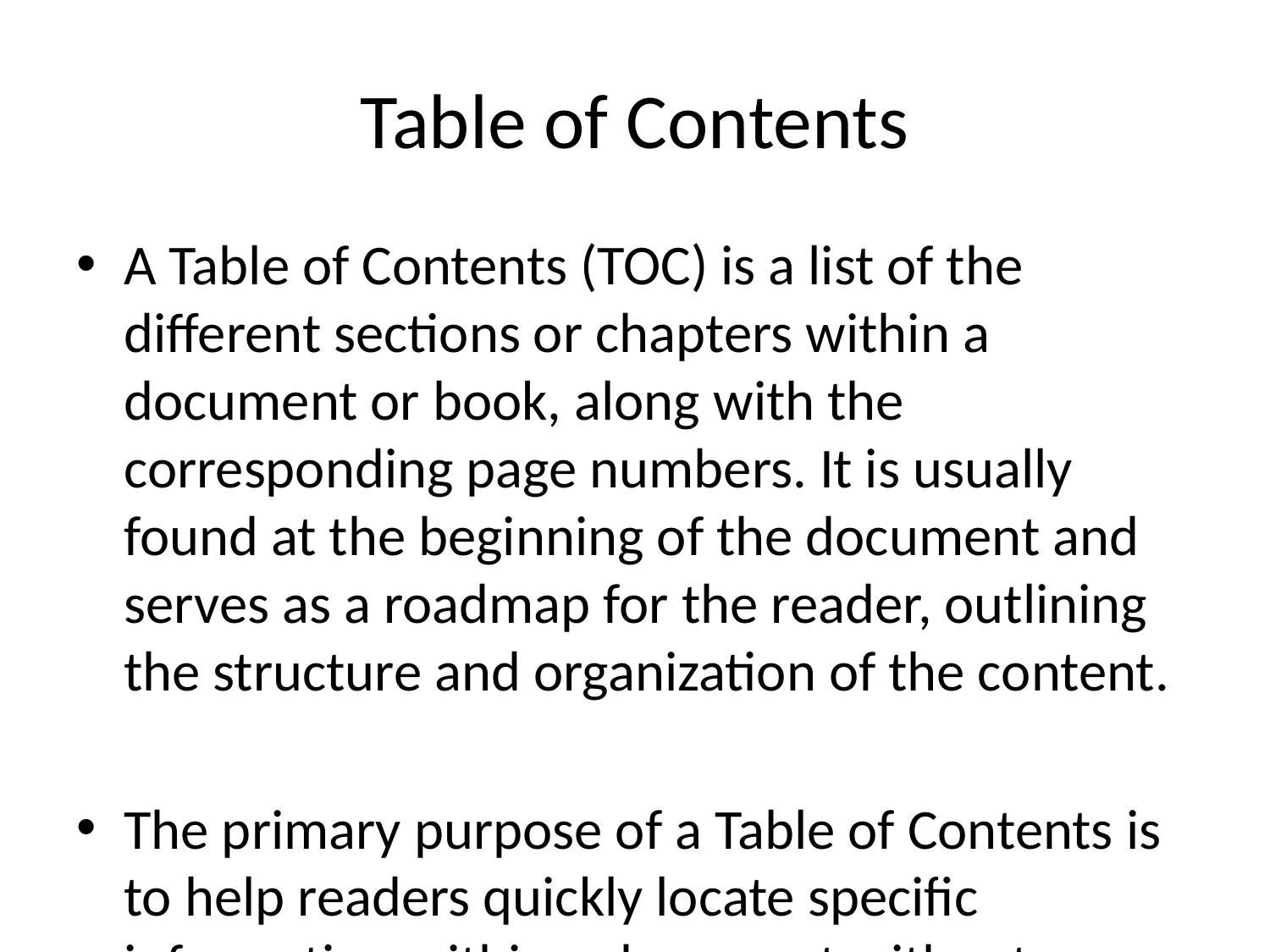

# Table of Contents
A Table of Contents (TOC) is a list of the different sections or chapters within a document or book, along with the corresponding page numbers. It is usually found at the beginning of the document and serves as a roadmap for the reader, outlining the structure and organization of the content.

The primary purpose of a Table of Contents is to help readers quickly locate specific information within a document without having to read through the entire text. By providing an overview of the topics covered and the order in which they appear, the TOC enables readers to navigate the document more efficiently and find the information they are looking for.

A well-organized Table of Contents typically includes headings or titles for each section or chapter, listed in the same order as they appear in the document. These headings are usually accompanied by corresponding page numbers that indicate where each section begins. Some TOCs may also include subheadings or subsections to further break down the content and make it easier to navigate.

In longer documents or books, the Table of Contents may be divided into multiple levels, with main sections at a higher level and subsections nested under them. This hierarchical structure provides a more detailed overview of the document's contents and helps readers understand the relationships between different sections.

Creating a Table of Contents involves identifying and formatting the headings and subheadings in the document using a consistent style, such as font size, formatting, and alignment. Many word processing tools and desktop publishing software include features that automate the process of generating a Table of Contents based on the document's headings.

In academic and research documents, the Table of Contents is an essential element that helps readers navigate complex information and refer back to specific sections easily. It is also a standard requirement for many formal documents, such as theses, reports, and technical manuals.

Overall, a well-structured Table of Contents enhances the accessibility and usability of a document by providing readers with a clear and organized overview of its contents, enabling them to locate information quickly and efficiently.